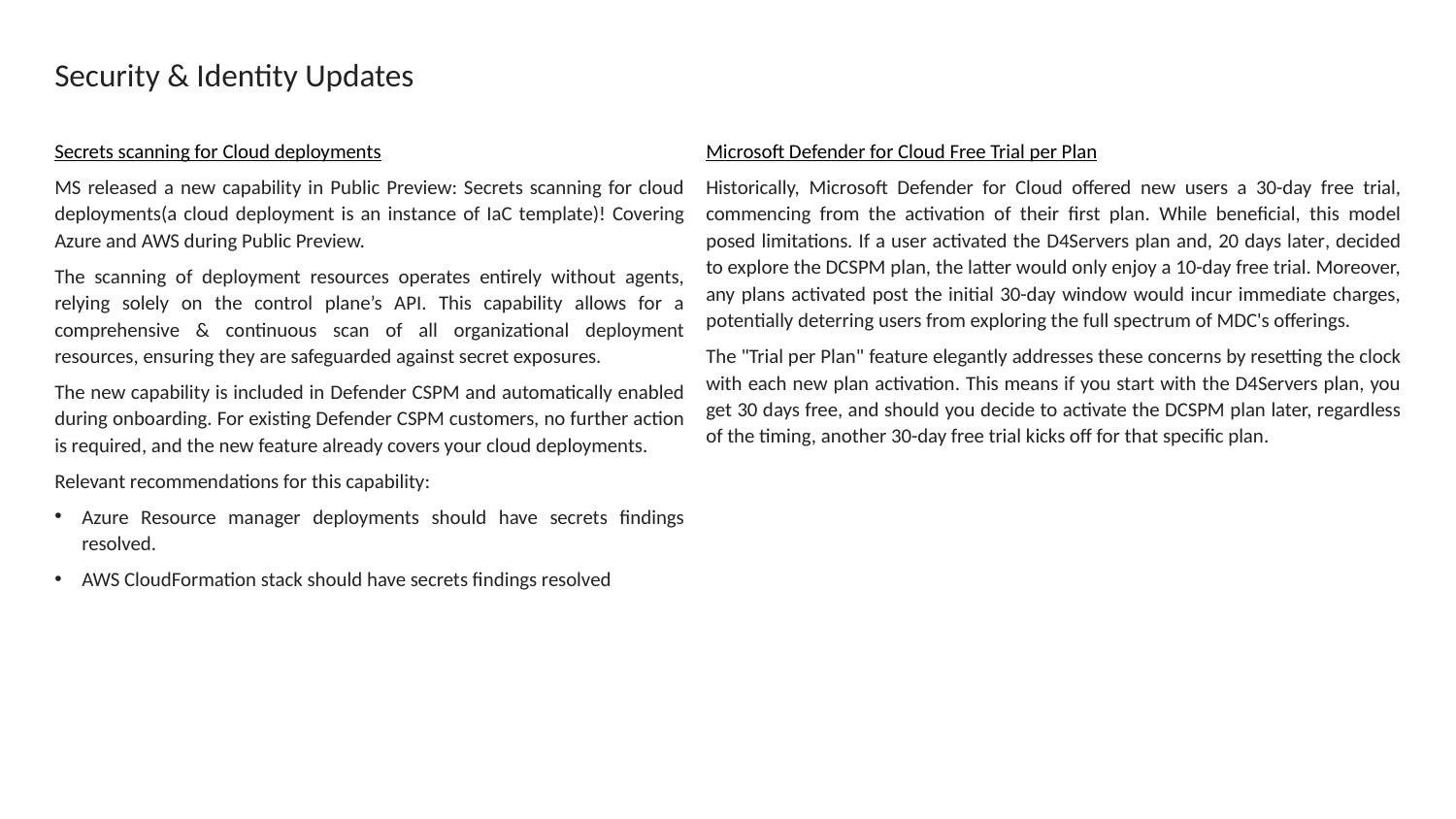

# Security & Identity Updates
Secrets scanning for Cloud deployments
MS released a new capability in Public Preview: Secrets scanning for cloud deployments(a cloud deployment is an instance of IaC template)! Covering Azure and AWS during Public Preview.
The scanning of deployment resources operates entirely without agents, relying solely on the control plane’s API. This capability allows for a comprehensive & continuous scan of all organizational deployment resources, ensuring they are safeguarded against secret exposures.
The new capability is included in Defender CSPM and automatically enabled during onboarding. For existing Defender CSPM customers, no further action is required, and the new feature already covers your cloud deployments.
Relevant recommendations for this capability:
Azure Resource manager deployments should have secrets findings resolved.
AWS CloudFormation stack should have secrets findings resolved
Microsoft Defender for Cloud Free Trial per Plan
Historically, Microsoft Defender for Cloud offered new users a 30-day free trial, commencing from the activation of their first plan. While beneficial, this model posed limitations. If a user activated the D4Servers plan and, 20 days later, decided to explore the DCSPM plan, the latter would only enjoy a 10-day free trial. Moreover, any plans activated post the initial 30-day window would incur immediate charges, potentially deterring users from exploring the full spectrum of MDC's offerings.
The "Trial per Plan" feature elegantly addresses these concerns by resetting the clock with each new plan activation. This means if you start with the D4Servers plan, you get 30 days free, and should you decide to activate the DCSPM plan later, regardless of the timing, another 30-day free trial kicks off for that specific plan.